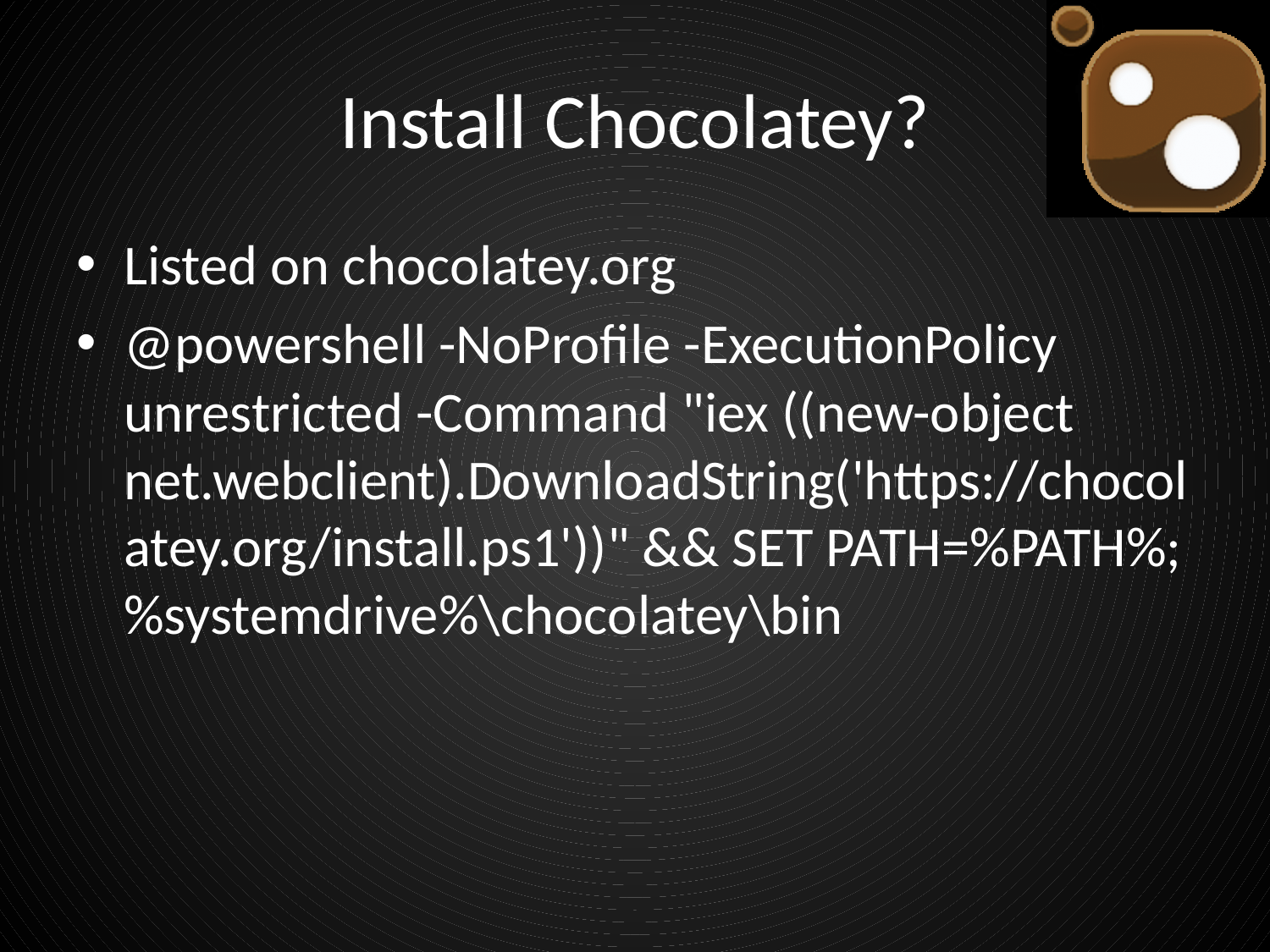

# Install Chocolatey?
Listed on chocolatey.org
@powershell -NoProfile -ExecutionPolicy unrestricted -Command "iex ((new-object net.webclient).DownloadString('https://chocolatey.org/install.ps1'))" && SET PATH=%PATH%;%systemdrive%\chocolatey\bin